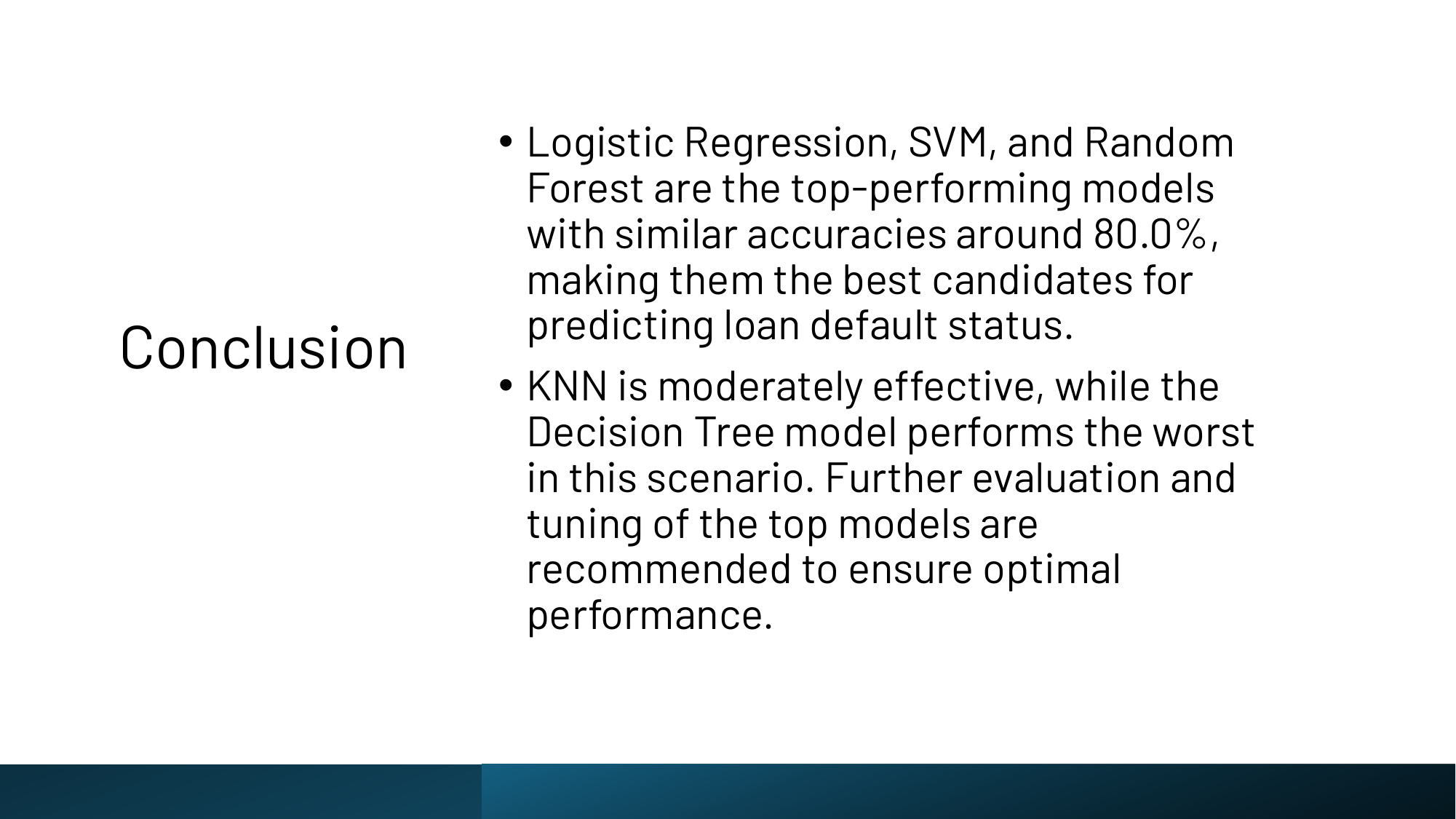

# Conclusion
Logistic Regression, SVM, and Random Forest are the top-performing models with similar accuracies around 80.0%, making them the best candidates for predicting loan default status.
KNN is moderately effective, while the Decision Tree model performs the worst in this scenario. Further evaluation and tuning of the top models are recommended to ensure optimal performance.